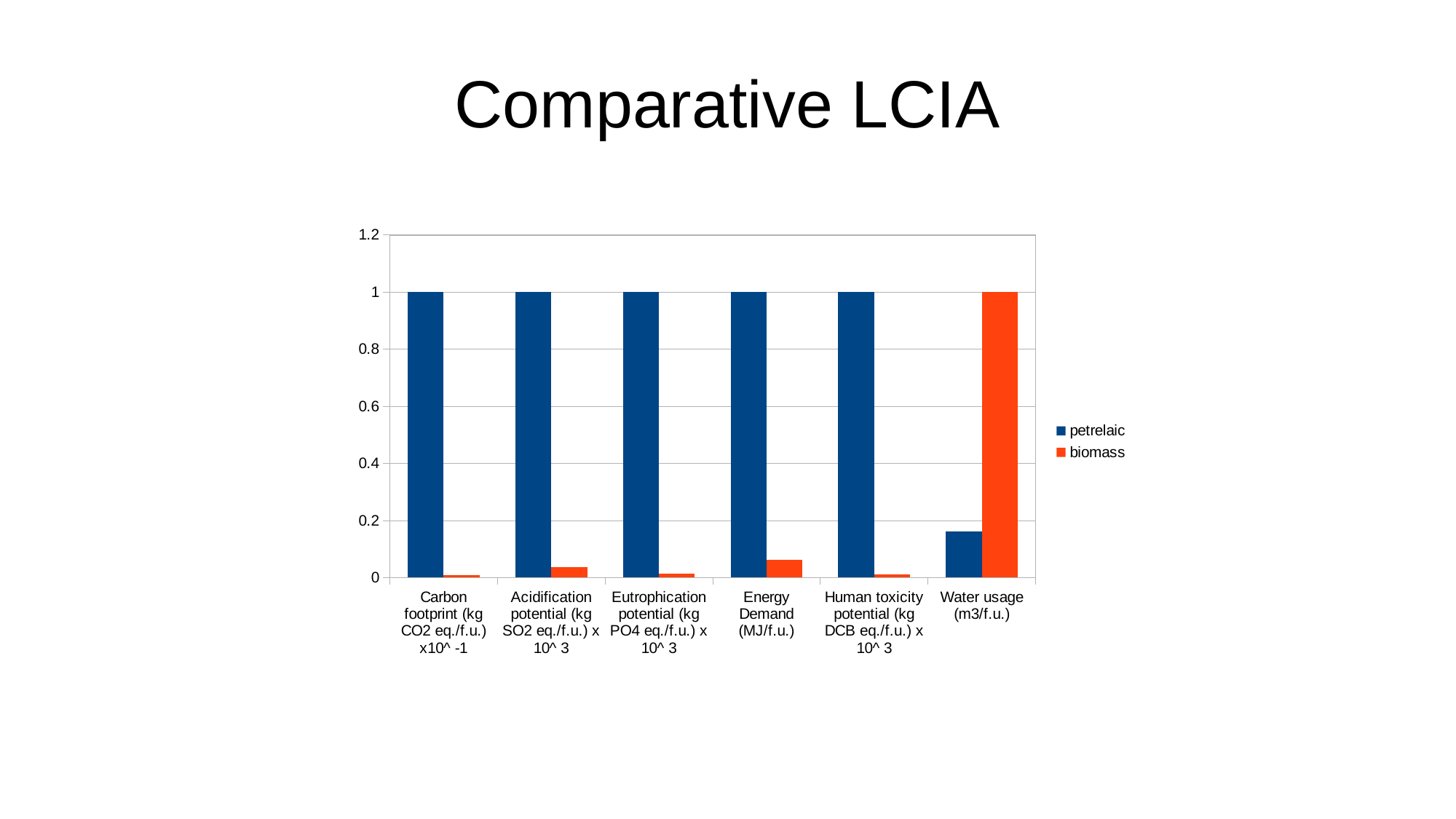

# Comparative LCIA

### Chart

| Category | petrelaic | biomass |
|---|---|---|
| Carbon footprint (kg CO2 eq./f.u.) x10^ -1 | 1.0 | 0.0089119170984456 |
| Acidification potential (kg SO2 eq./f.u.) x 10^ 3 | 1.0 | 0.037 |
| Eutrophication potential (kg PO4 eq./f.u.) x 10^ 3 | 1.0 | 0.0150333333333333 |
| Energy Demand (MJ/f.u.) | 1.0 | 0.0628099173553719 |
| Human toxicity potential (kg DCB eq./f.u.) x 10^ 3 | 1.0 | 0.0111785714285714 |
| Water usage (m3/f.u.) | 0.161764705882353 | 1.0 |